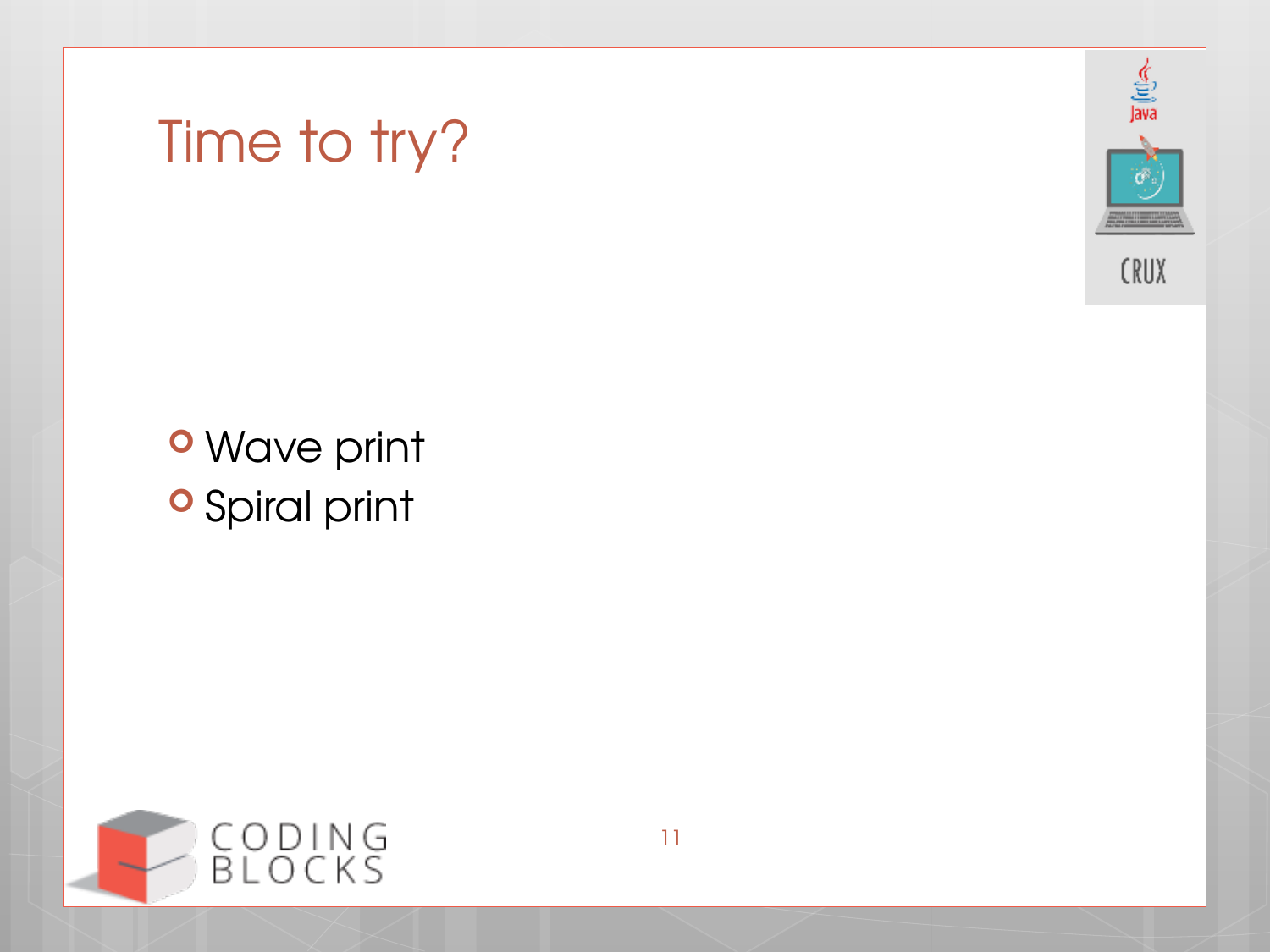

# Time to try?
Wave print
Spiral print

11